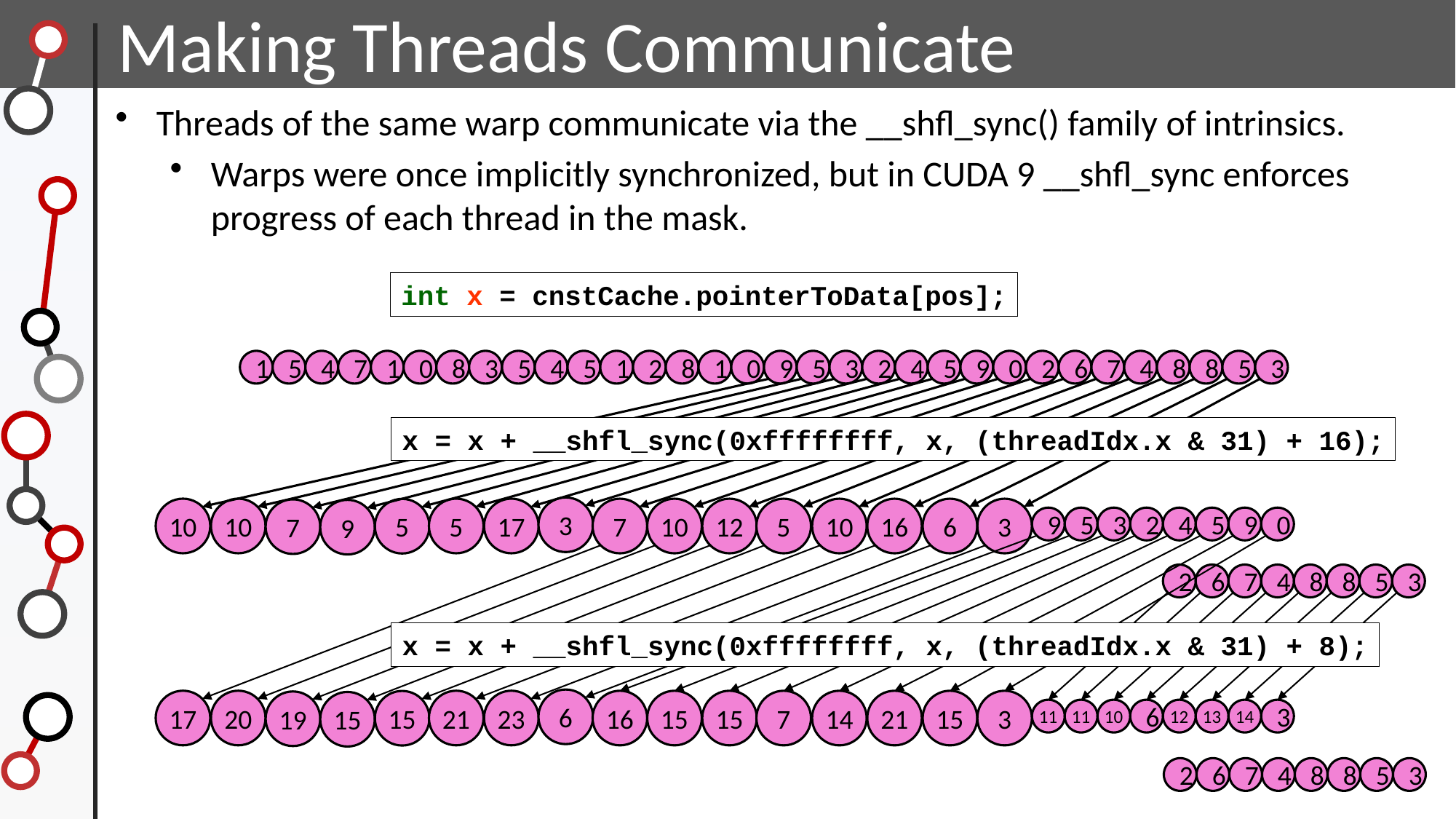

Making Threads Communicate

Threads of the same warp communicate via the __shfl_sync() family of intrinsics.
Warps were once implicitly synchronized, but in CUDA 9 __shfl_sync enforces progress of each thread in the mask.

int x = cnstCache.pointerToData[pos];

1
5
4
7
1
0
8
3
5
4
5
1
2
8
1
0
9
5
3
2
4
5
9
0
2
6
7
4
8
8
5
3

x = x + __shfl_sync(0xffffffff, x, (threadIdx.x & 31) + 16);

3
10
10
5
17
7
10
12
5
10
16
6
3
5
7
9
9
5
3
2
4
5
9
0

2
6
7
4
8
8
5
3

x = x + __shfl_sync(0xffffffff, x, (threadIdx.x & 31) + 8);
6
17
20
21
23
16
15
15
7
14
21
15
3
15
19
15

11
11
10
6
12
13
14
3

2
6
7
4
8
8
5
3